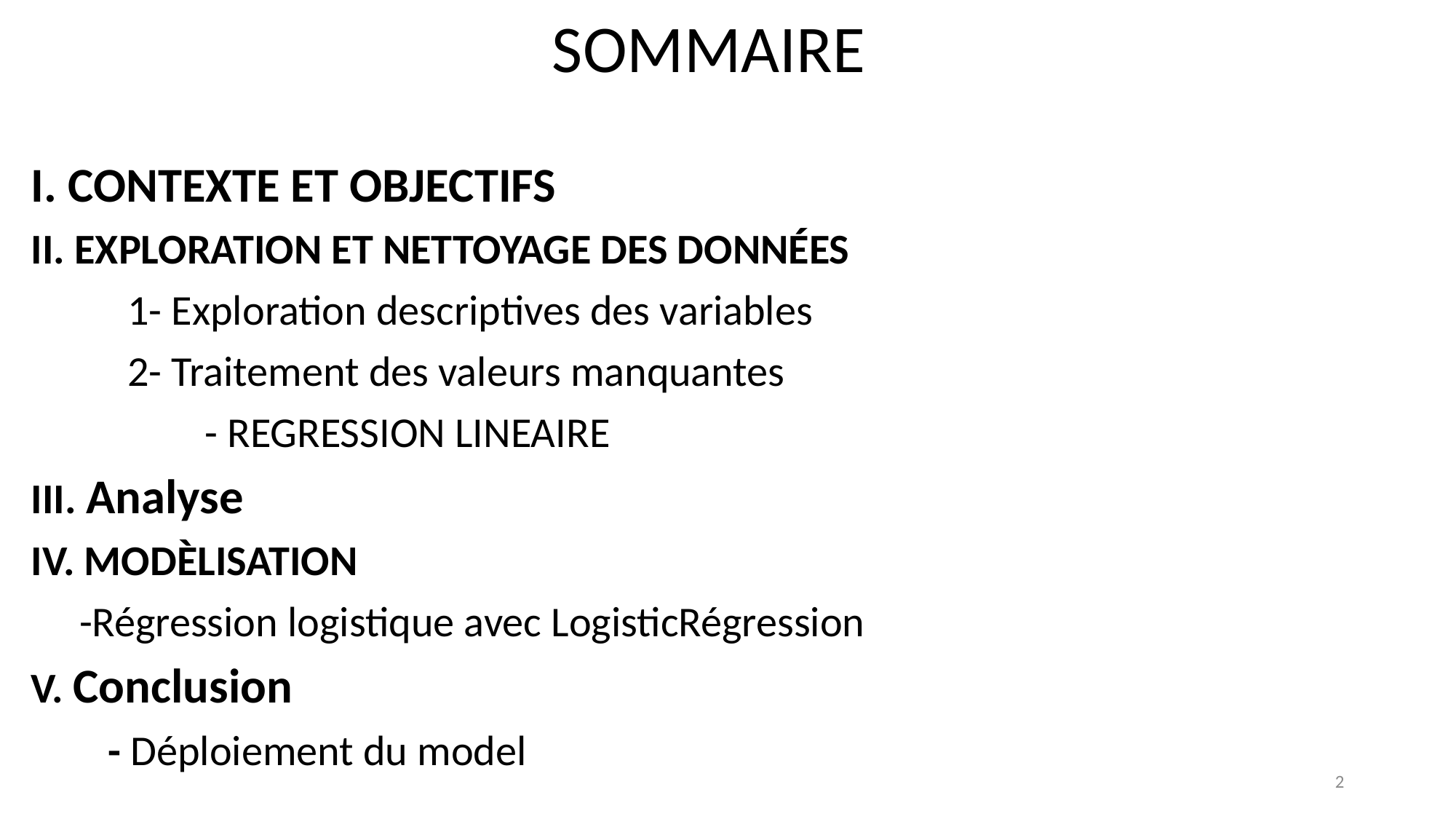

# SOMMAIRE
I. CONTEXTE ET OBJECTIFS
II. EXPLORATION ET NETTOYAGE DES DONNÉES
          1- Exploration descriptives des variables
          2- Traitement des valeurs manquantes
                  - REGRESSION LINEAIRE
III. Analyse
IV. MODÈLISATION
     -Régression logistique avec LogisticRégression
V. Conclusion
        - Déploiement du model

2